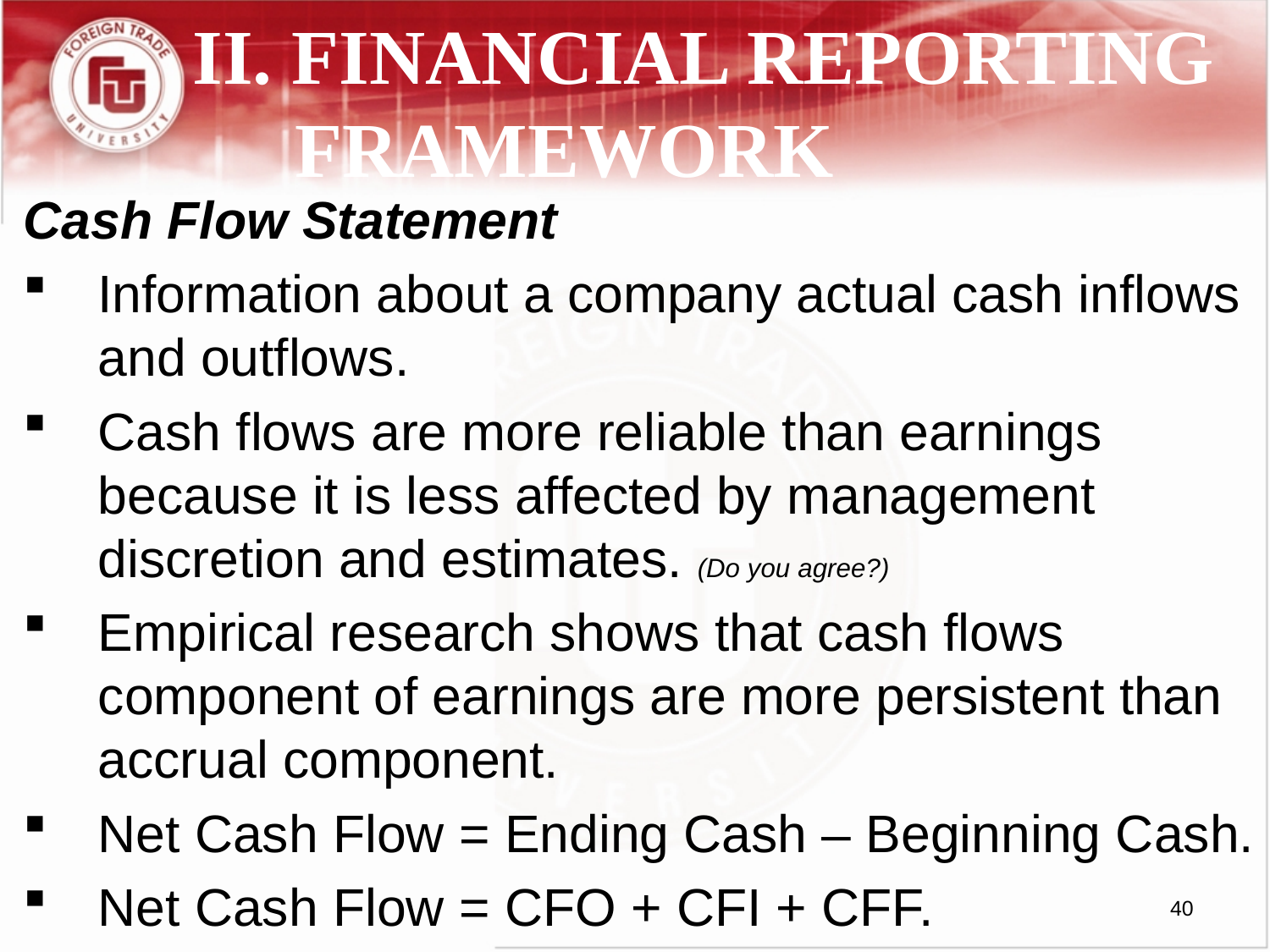

# II. FINANCIAL REPORTING FRAMEWORK
Cash Flow Statement
Information about a company actual cash inflows and outflows.
Cash flows are more reliable than earnings because it is less affected by management discretion and estimates. (Do you agree?)
Empirical research shows that cash flows component of earnings are more persistent than accrual component.
Net Cash Flow = Ending Cash – Beginning Cash.
Net Cash Flow = CFO + CFI + CFF.

40